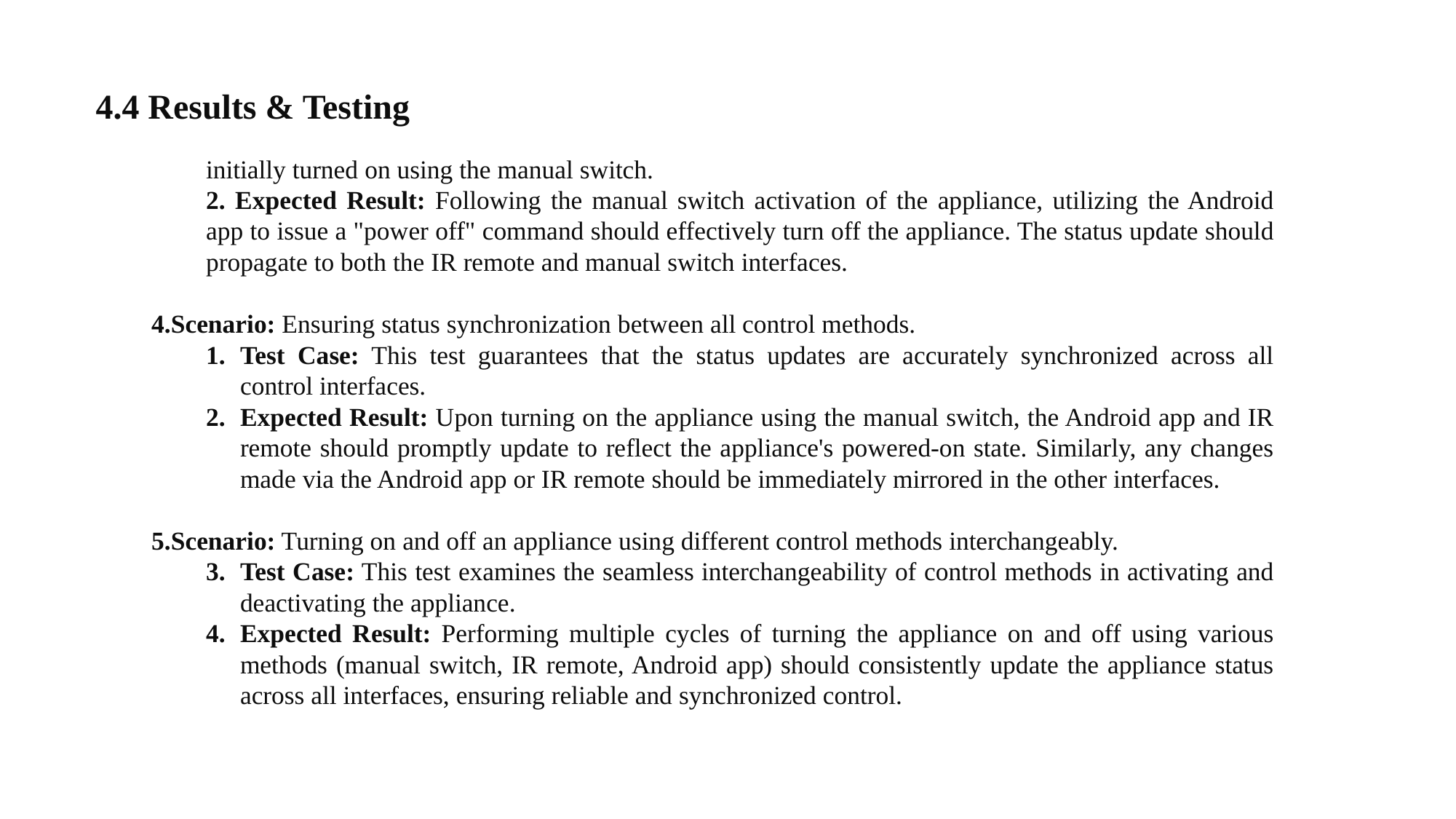

4.4 Results & Testing

initially turned on using the manual switch.
2. Expected Result: Following the manual switch activation of the appliance, utilizing the Android app to issue a "power off" command should effectively turn off the appliance. The status update should propagate to both the IR remote and manual switch interfaces.

4.Scenario: Ensuring status synchronization between all control methods.
Test Case: This test guarantees that the status updates are accurately synchronized across all control interfaces.
Expected Result: Upon turning on the appliance using the manual switch, the Android app and IR remote should promptly update to reflect the appliance's powered-on state. Similarly, any changes made via the Android app or IR remote should be immediately mirrored in the other interfaces.

5.Scenario: Turning on and off an appliance using different control methods interchangeably.
Test Case: This test examines the seamless interchangeability of control methods in activating and deactivating the appliance.
Expected Result: Performing multiple cycles of turning the appliance on and off using various methods (manual switch, IR remote, Android app) should consistently update the appliance status across all interfaces, ensuring reliable and synchronized control.